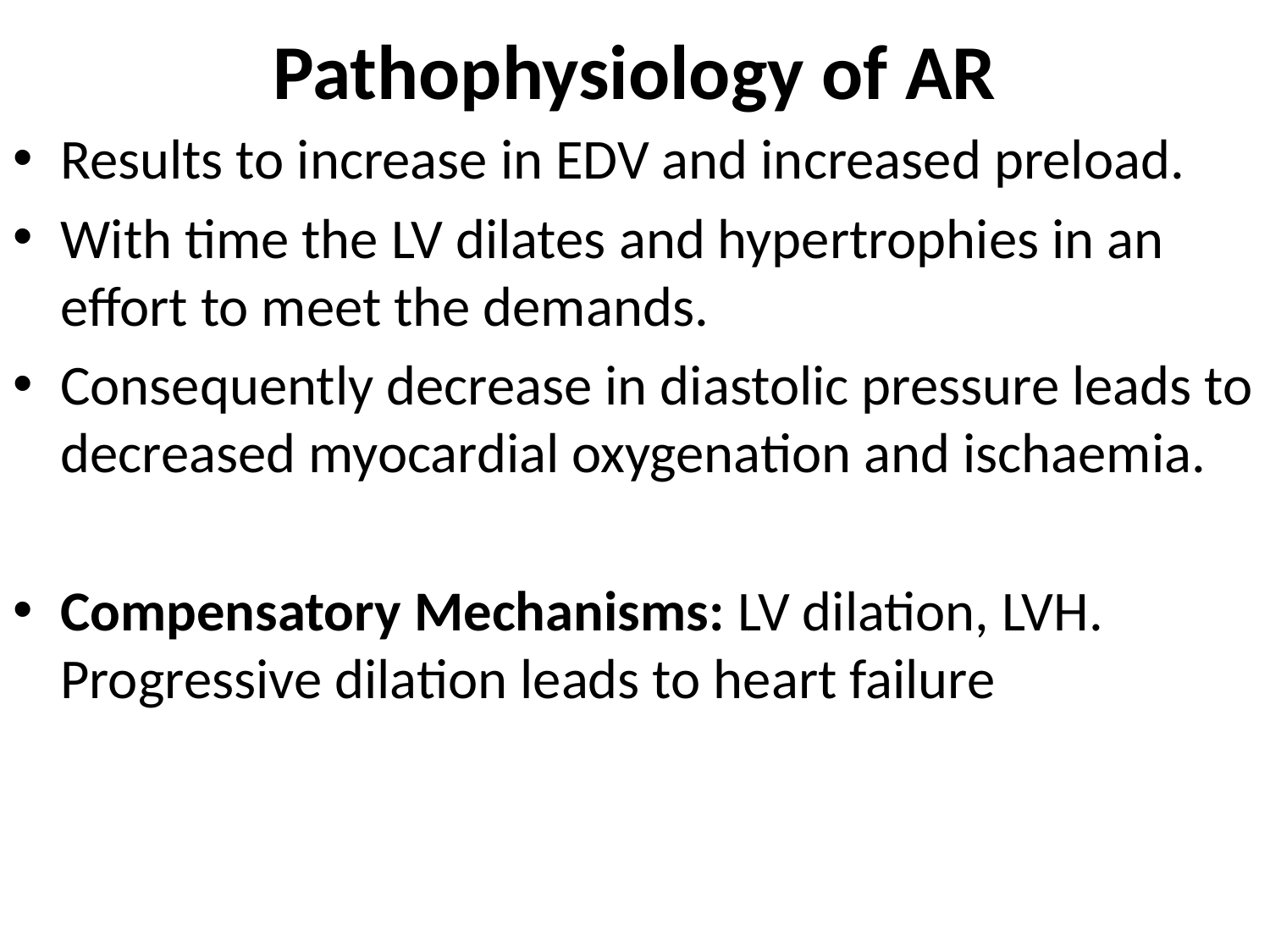

# Pathophysiology of AR
Results to increase in EDV and increased preload.
With time the LV dilates and hypertrophies in an effort to meet the demands.
Consequently decrease in diastolic pressure leads to decreased myocardial oxygenation and ischaemia.

Compensatory Mechanisms: LV dilation, LVH. Progressive dilation leads to heart failure